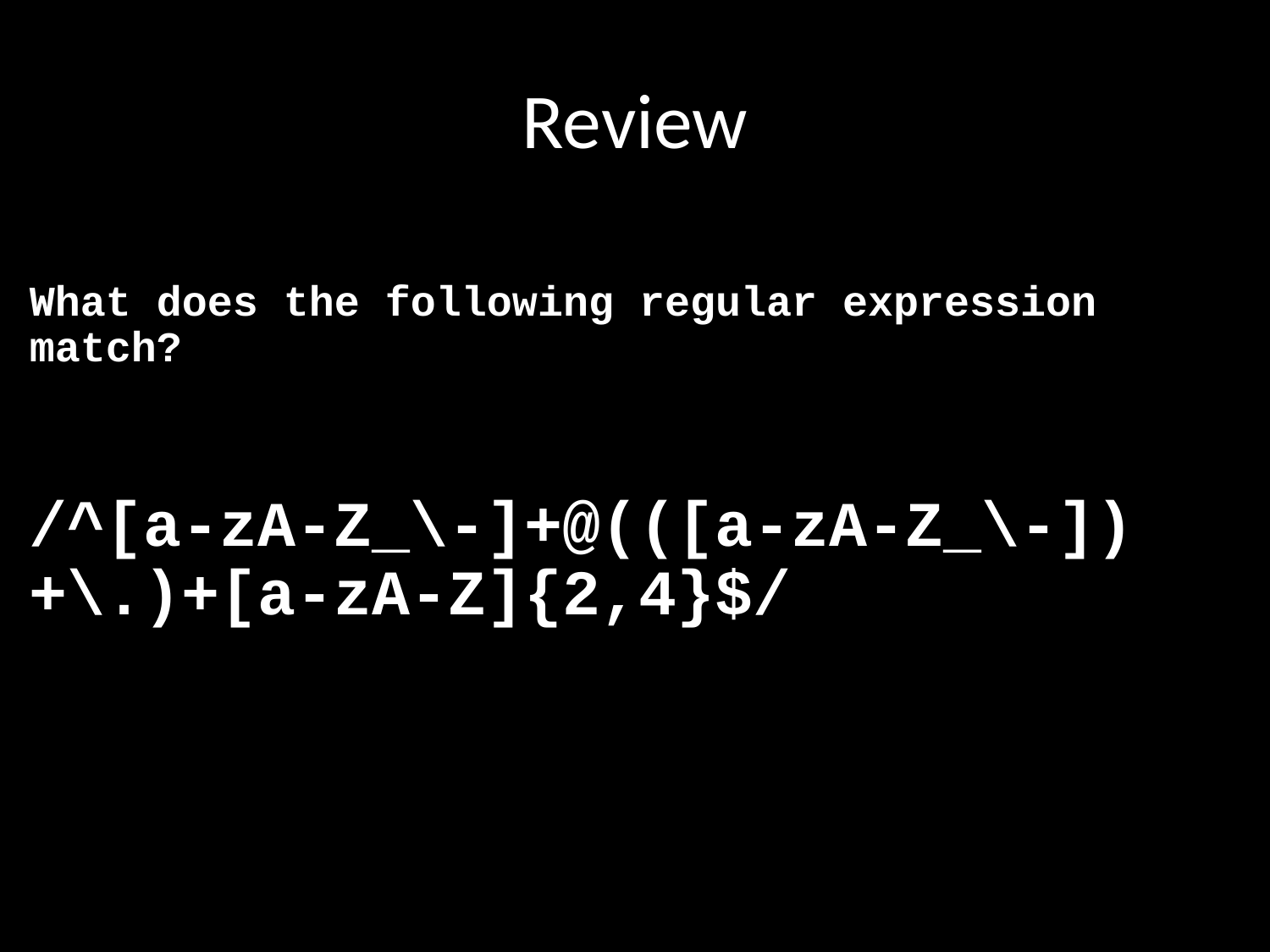

# Review

What does the following regular expression match?

/^[a-zA-Z_\-]+@(([a-zA-Z_\-])+\.)+[a-zA-Z]{2,4}$/